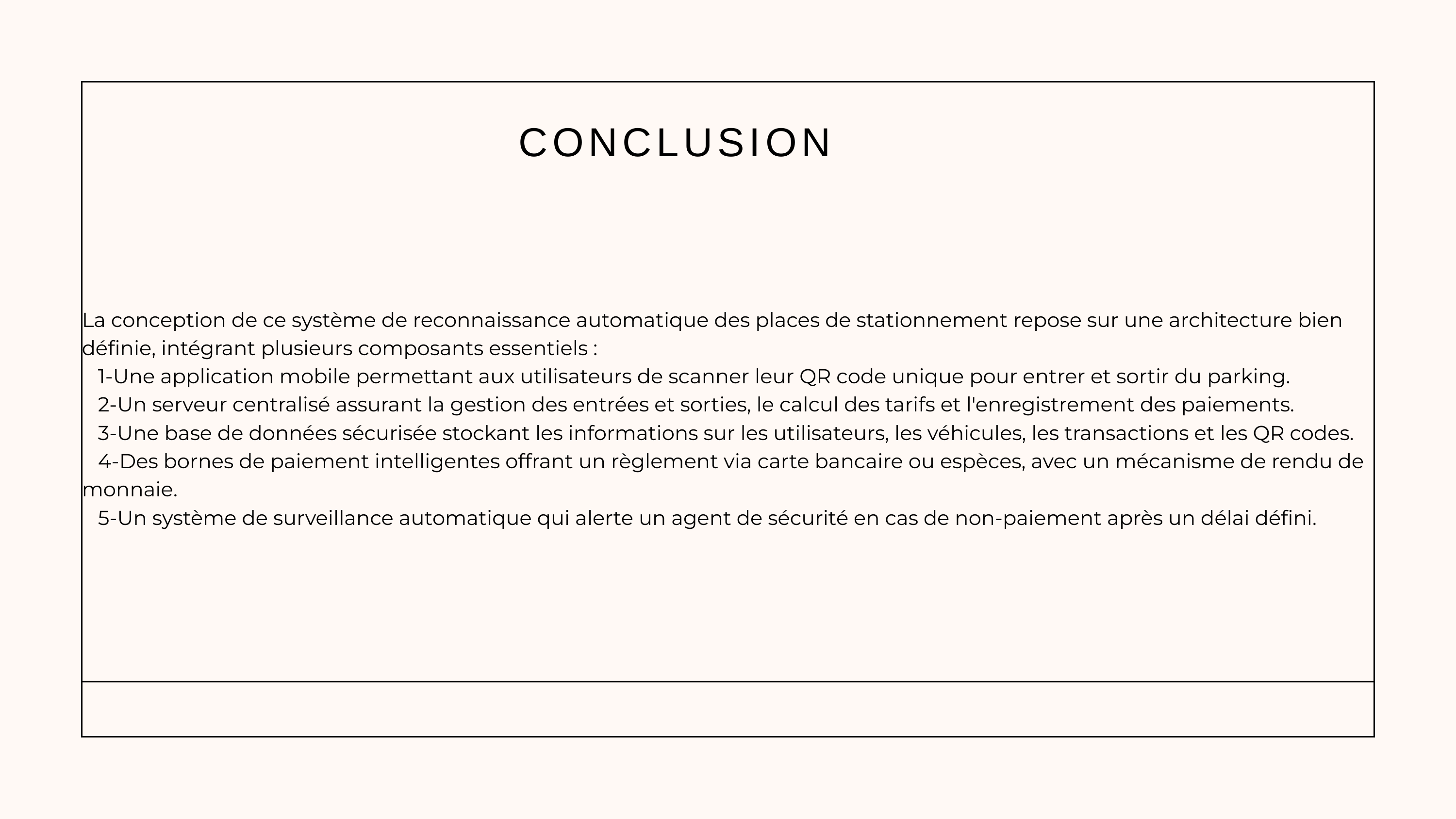

CONCLUSION
La conception de ce système de reconnaissance automatique des places de stationnement repose sur une architecture bien définie, intégrant plusieurs composants essentiels :
   1-Une application mobile permettant aux utilisateurs de scanner leur QR code unique pour entrer et sortir du parking.
   2-Un serveur centralisé assurant la gestion des entrées et sorties, le calcul des tarifs et l'enregistrement des paiements.
   3-Une base de données sécurisée stockant les informations sur les utilisateurs, les véhicules, les transactions et les QR codes.
   4-Des bornes de paiement intelligentes offrant un règlement via carte bancaire ou espèces, avec un mécanisme de rendu de monnaie.
   5-Un système de surveillance automatique qui alerte un agent de sécurité en cas de non-paiement après un délai défini.